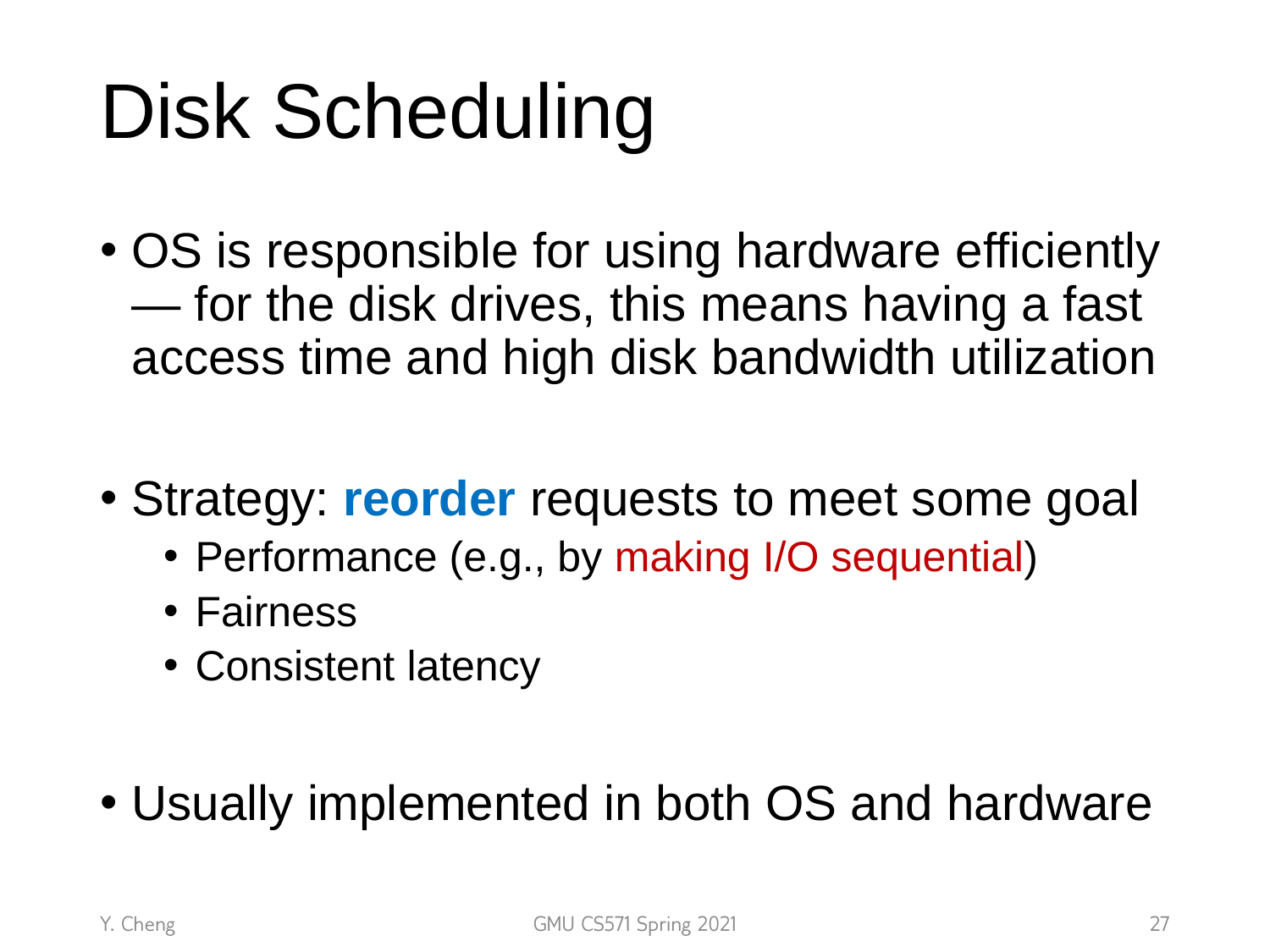

# Disk Scheduling
OS is responsible for using hardware efficiently — for the disk drives, this means having a fast access time and high disk bandwidth utilization

Strategy: reorder requests to meet some goal
Performance (e.g., by making I/O sequential)
Fairness
Consistent latency

Usually implemented in both OS and hardware
Y. Cheng
GMU CS571 Spring 2021
27